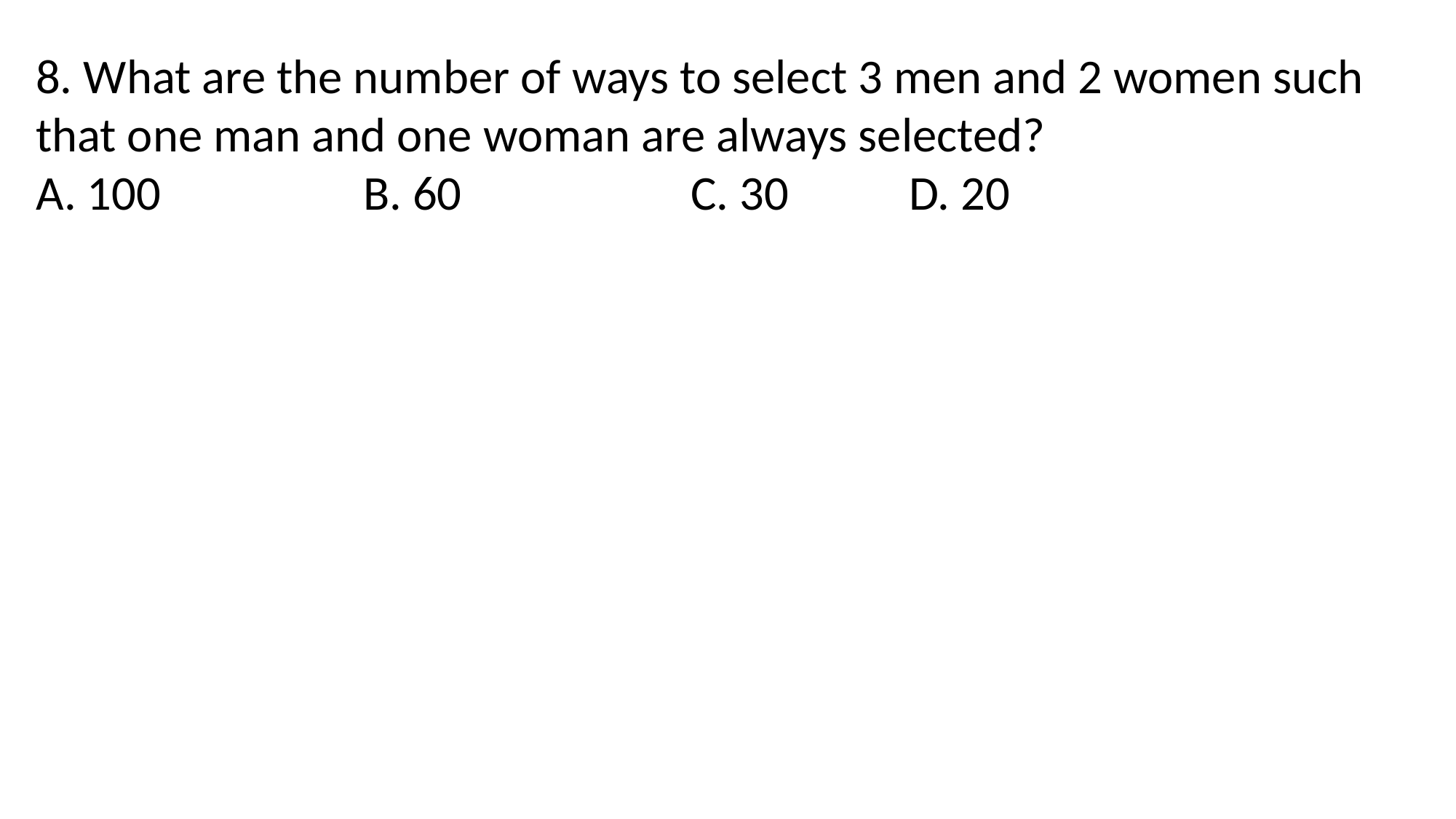

8. What are the number of ways to select 3 men and 2 women such that one man and one woman are always selected?
A. 100 		B. 60 		C. 30 		D. 20